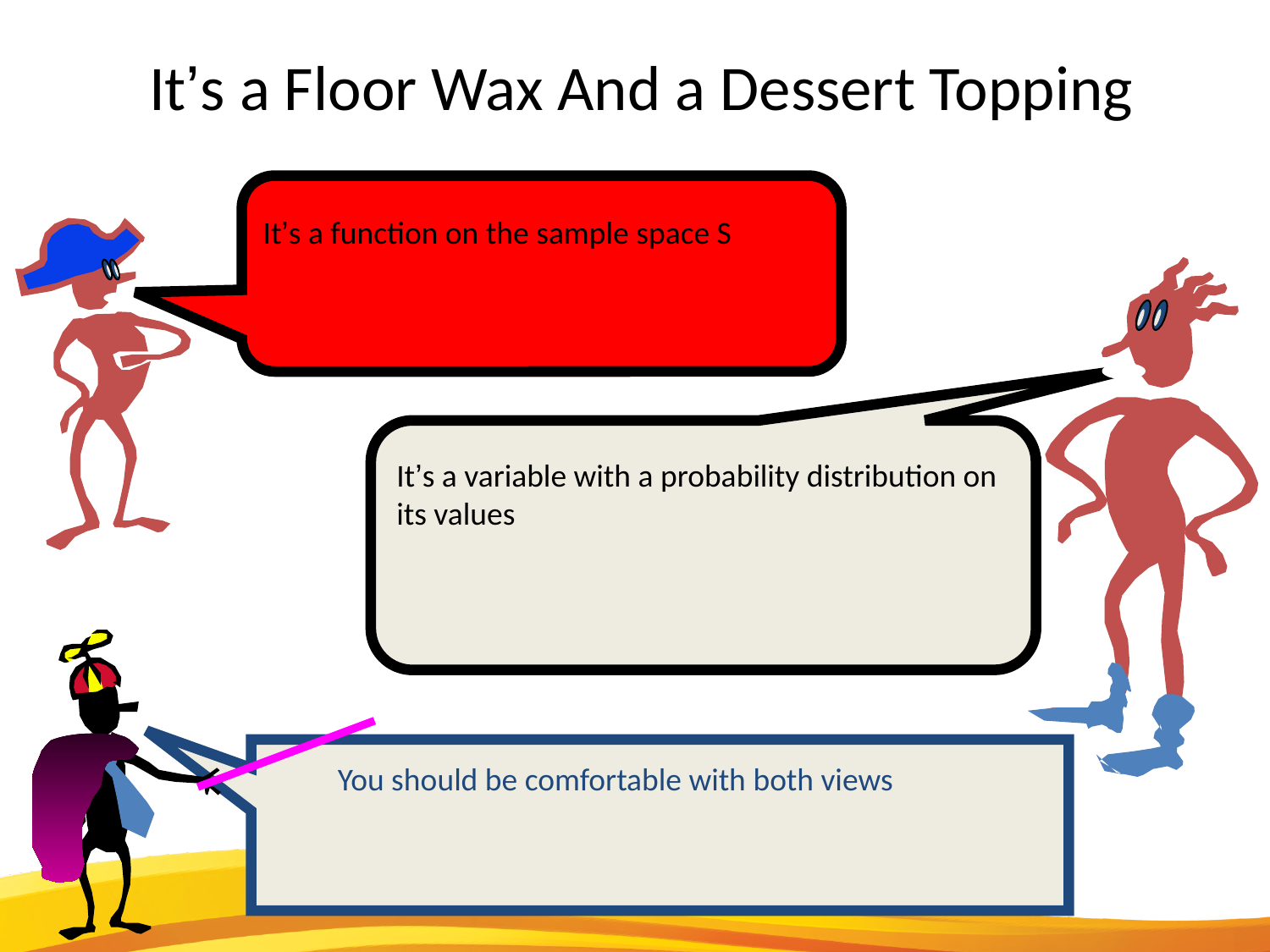

It’s a Floor Wax And a Dessert Topping

It’s a function on the sample space S

It’s a variable with a probability distribution on its values

You should be comfortable with both views